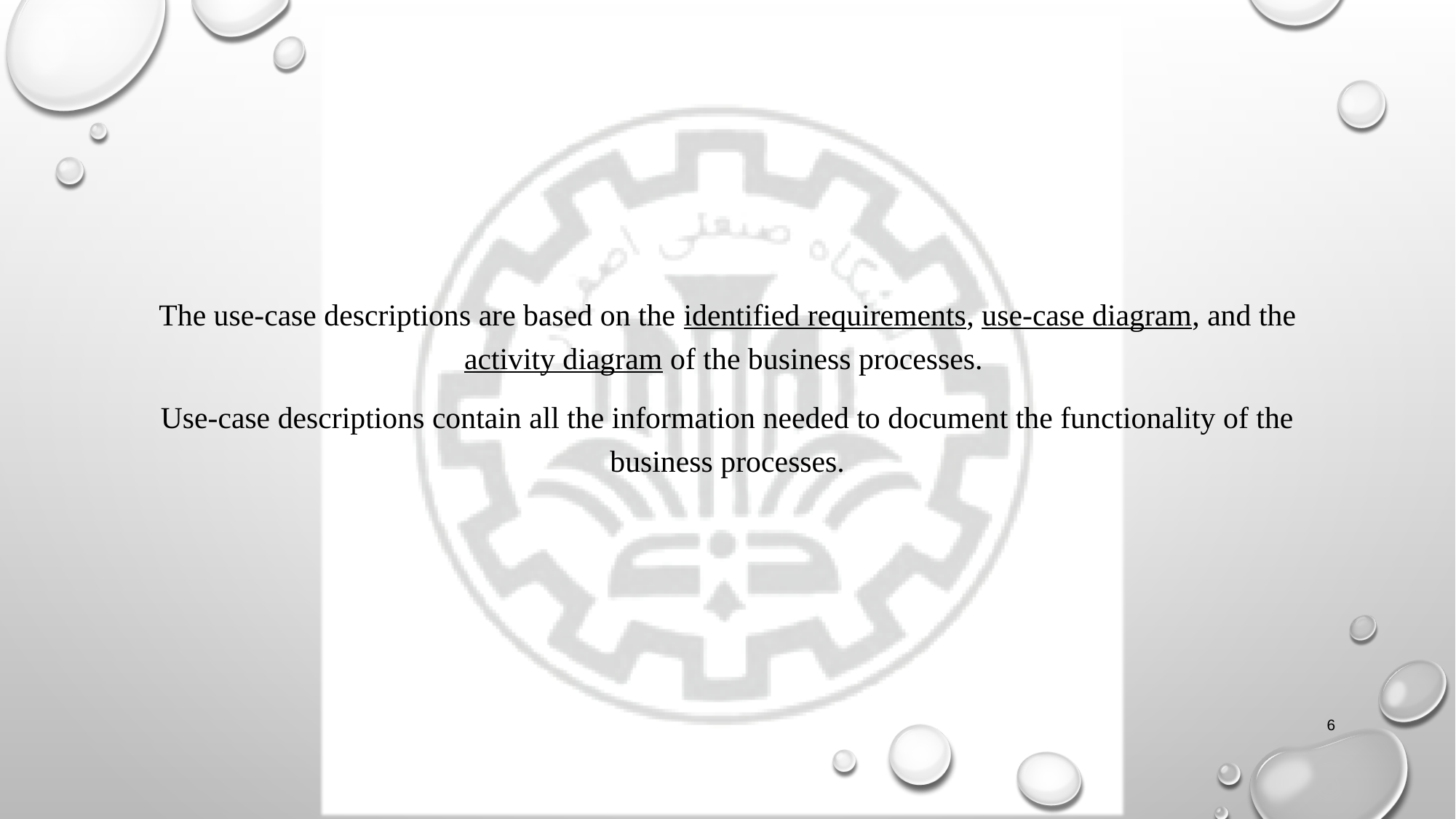

#
The use-case descriptions are based on the identified requirements, use-case diagram, and the activity diagram of the business processes.
Use-case descriptions contain all the information needed to document the functionality of the business processes.
6